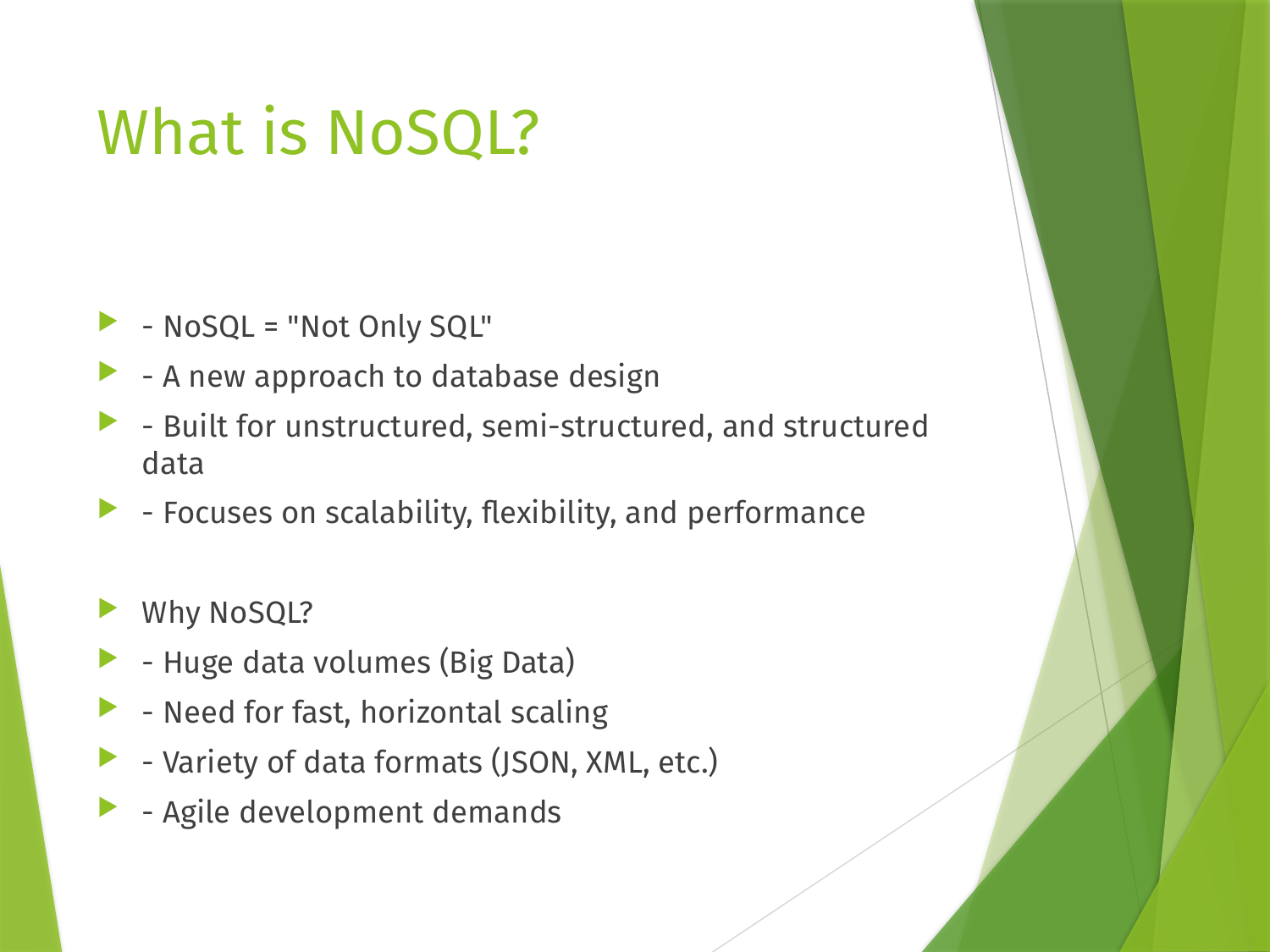

# What is NoSQL?
- NoSQL = "Not Only SQL"
- A new approach to database design
- Built for unstructured, semi-structured, and structured data
- Focuses on scalability, flexibility, and performance

Why NoSQL?
- Huge data volumes (Big Data)
- Need for fast, horizontal scaling
- Variety of data formats (JSON, XML, etc.)
- Agile development demands